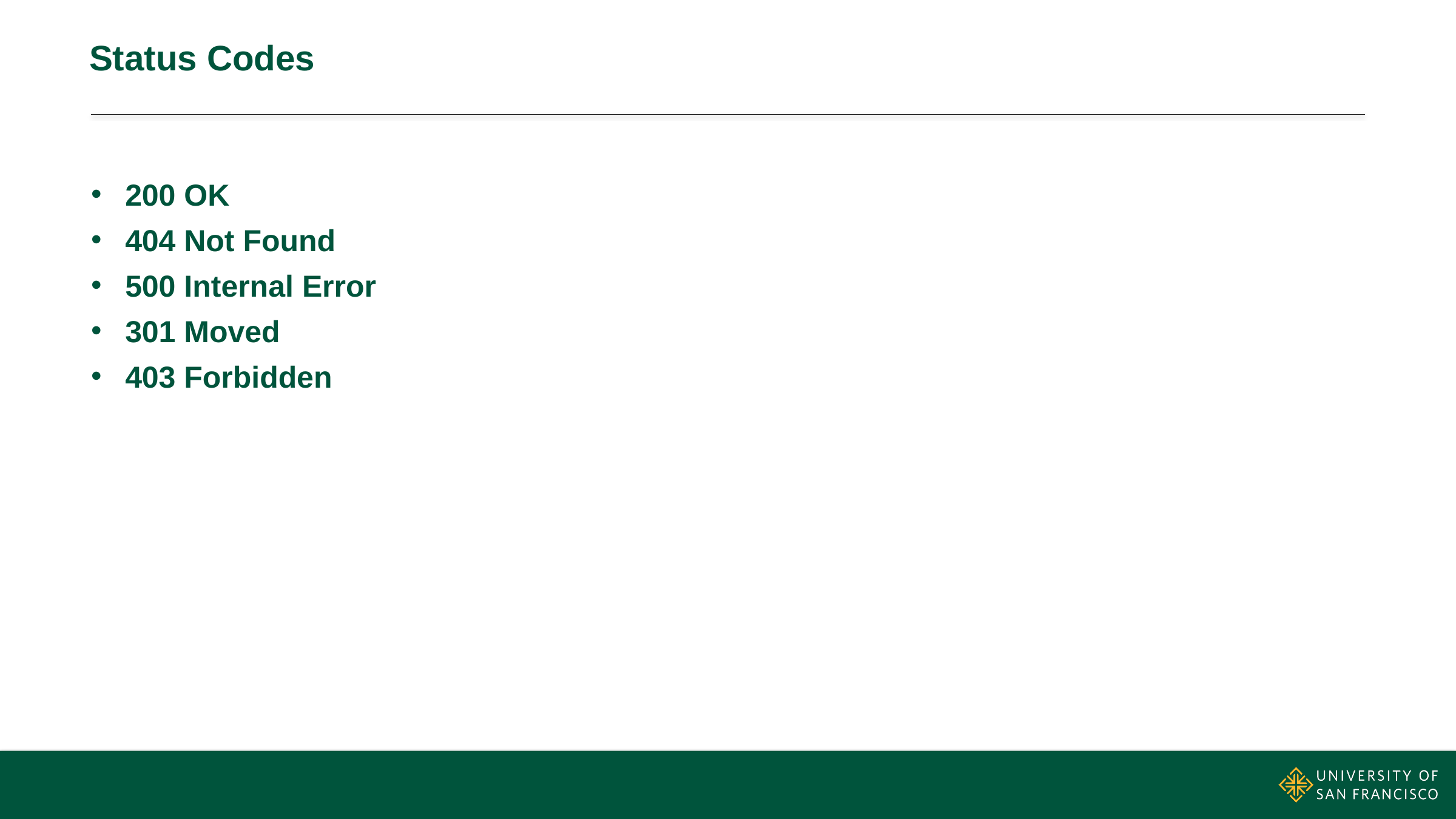

# Status Codes
200 OK
404 Not Found
500 Internal Error
301 Moved
403 Forbidden